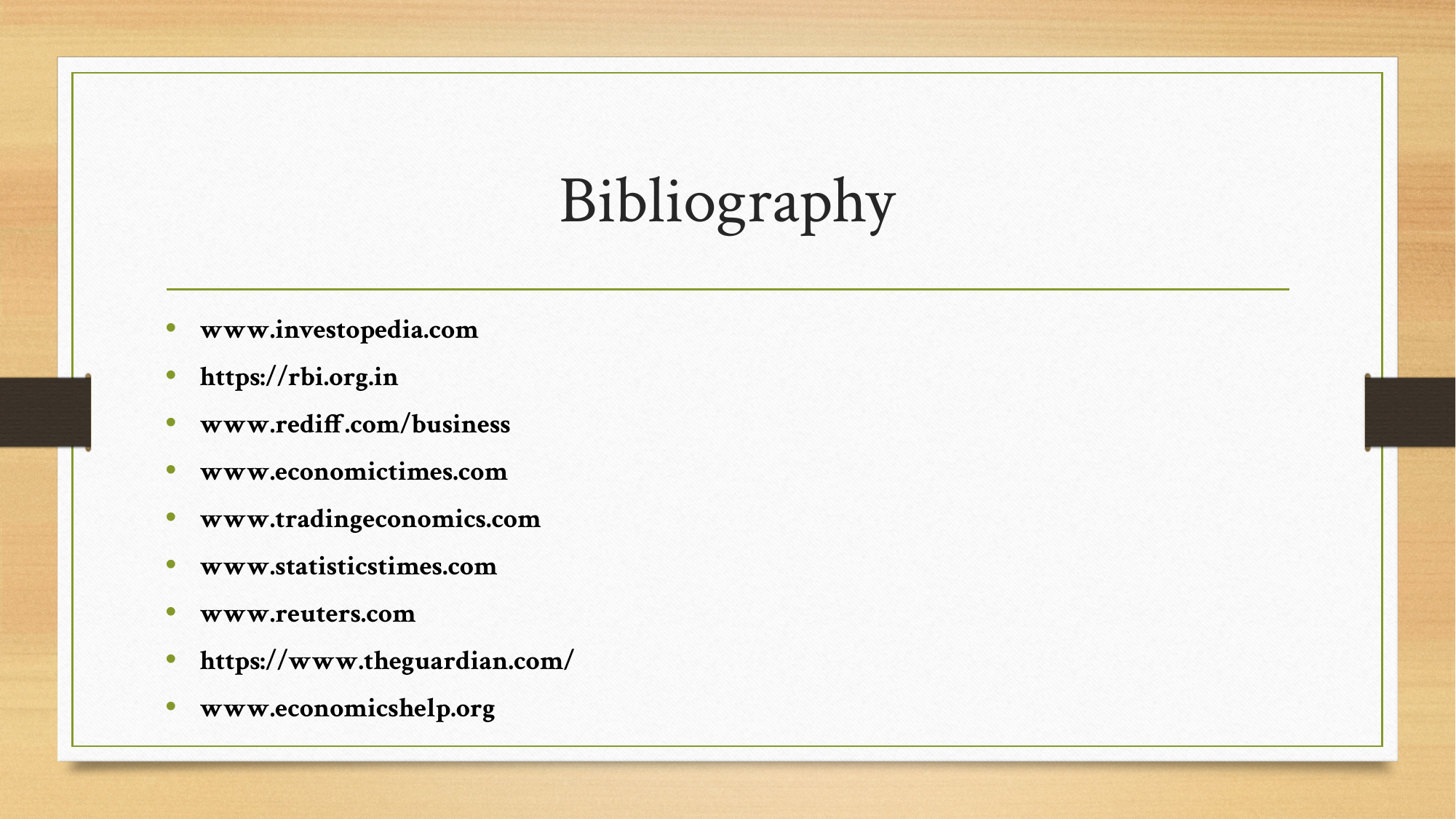

# Bibliography
www.investopedia.com
https://rbi.org.in
www.rediff.com/business
www.economictimes.com
www.tradingeconomics.com
www.statisticstimes.com
www.reuters.com
https://www.theguardian.com/
www.economicshelp.org